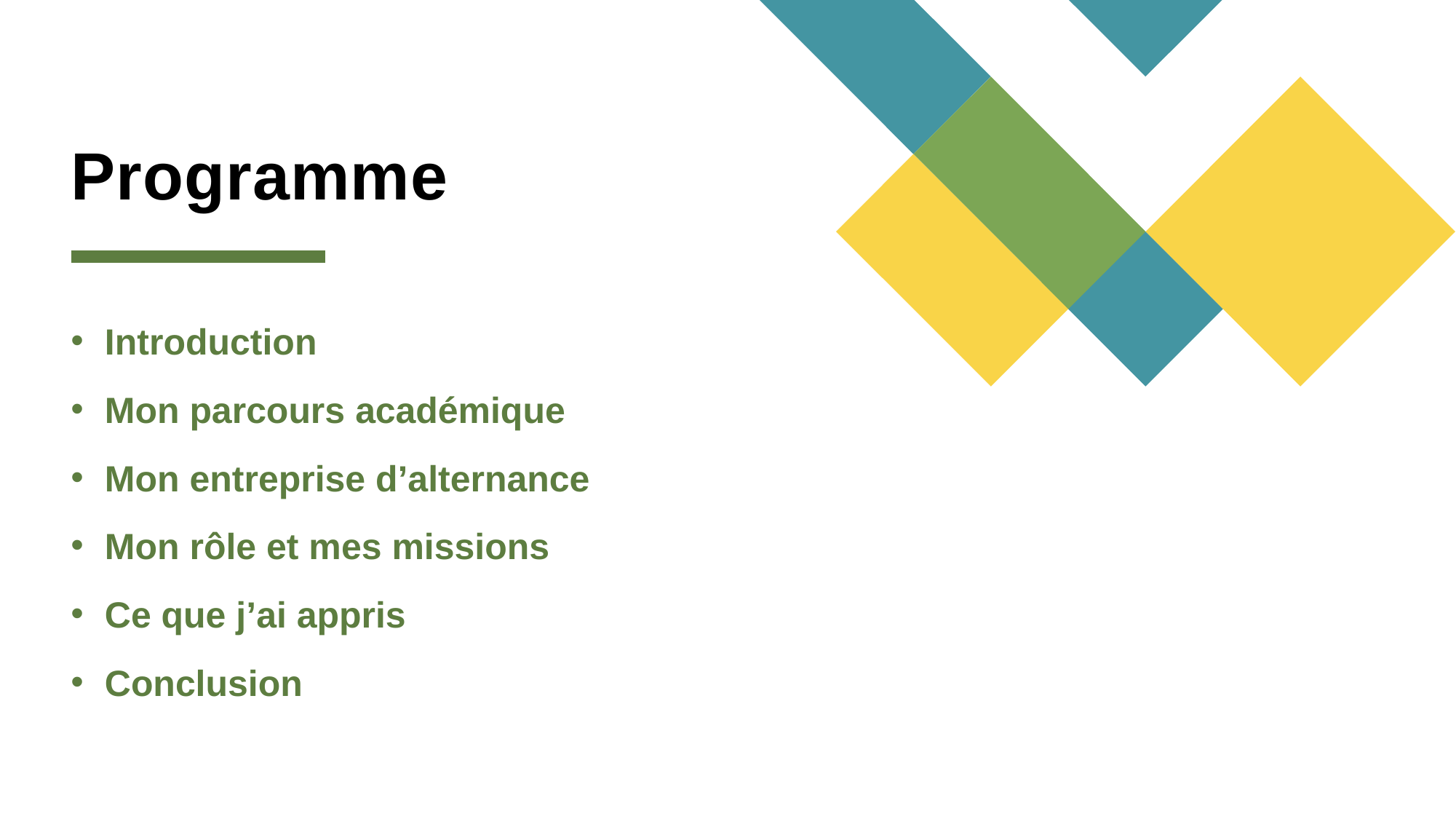

# Programme
Introduction
Mon parcours académique
Mon entreprise d’alternance
Mon rôle et mes missions
Ce que j’ai appris
Conclusion